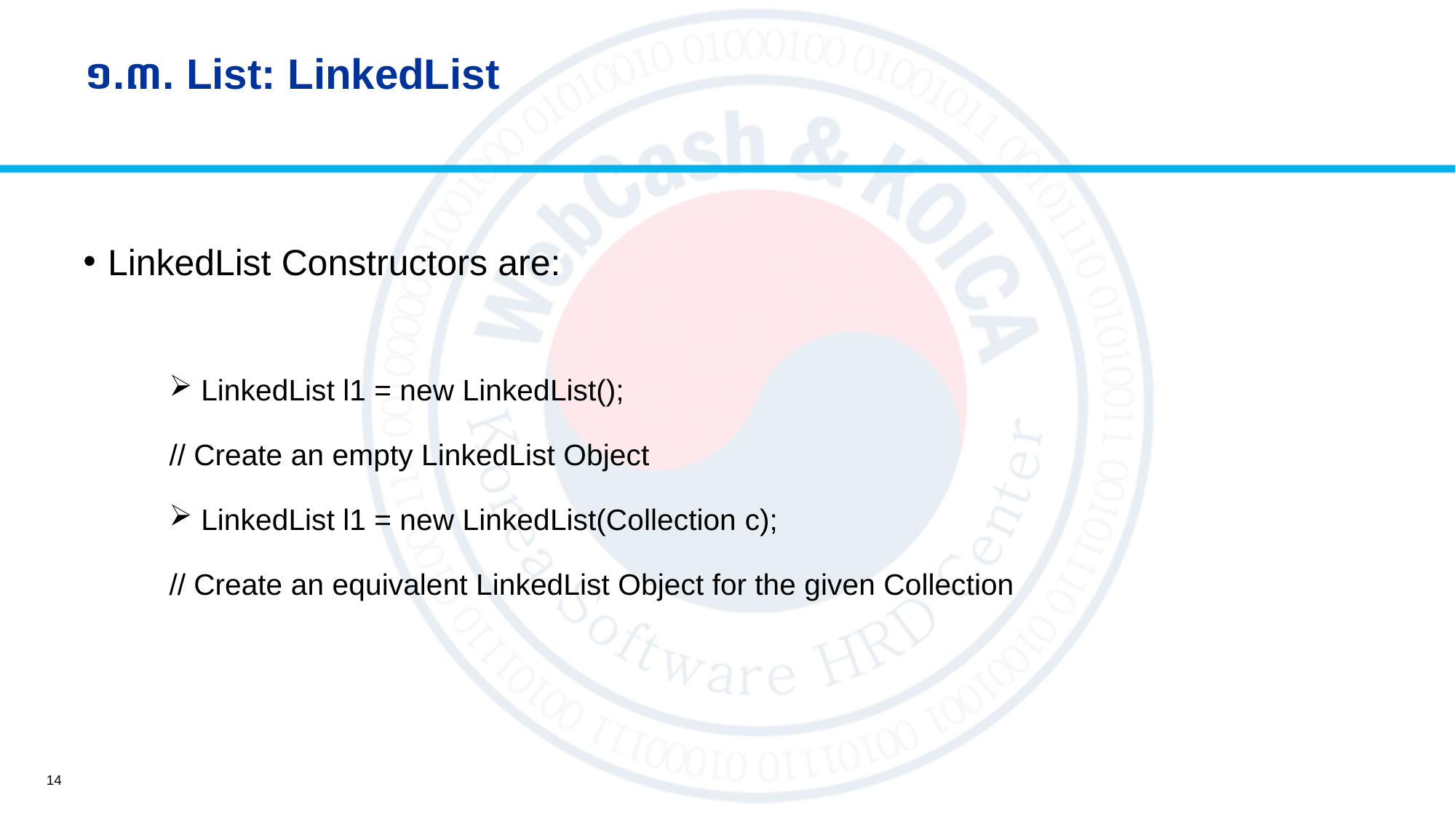

# ១.៣. List: LinkedList
LinkedList Constructors are:

 LinkedList l1 = new LinkedList();
// Create an empty LinkedList Object
 LinkedList l1 = new LinkedList(Collection c);
// Create an equivalent LinkedList Object for the given Collection
14